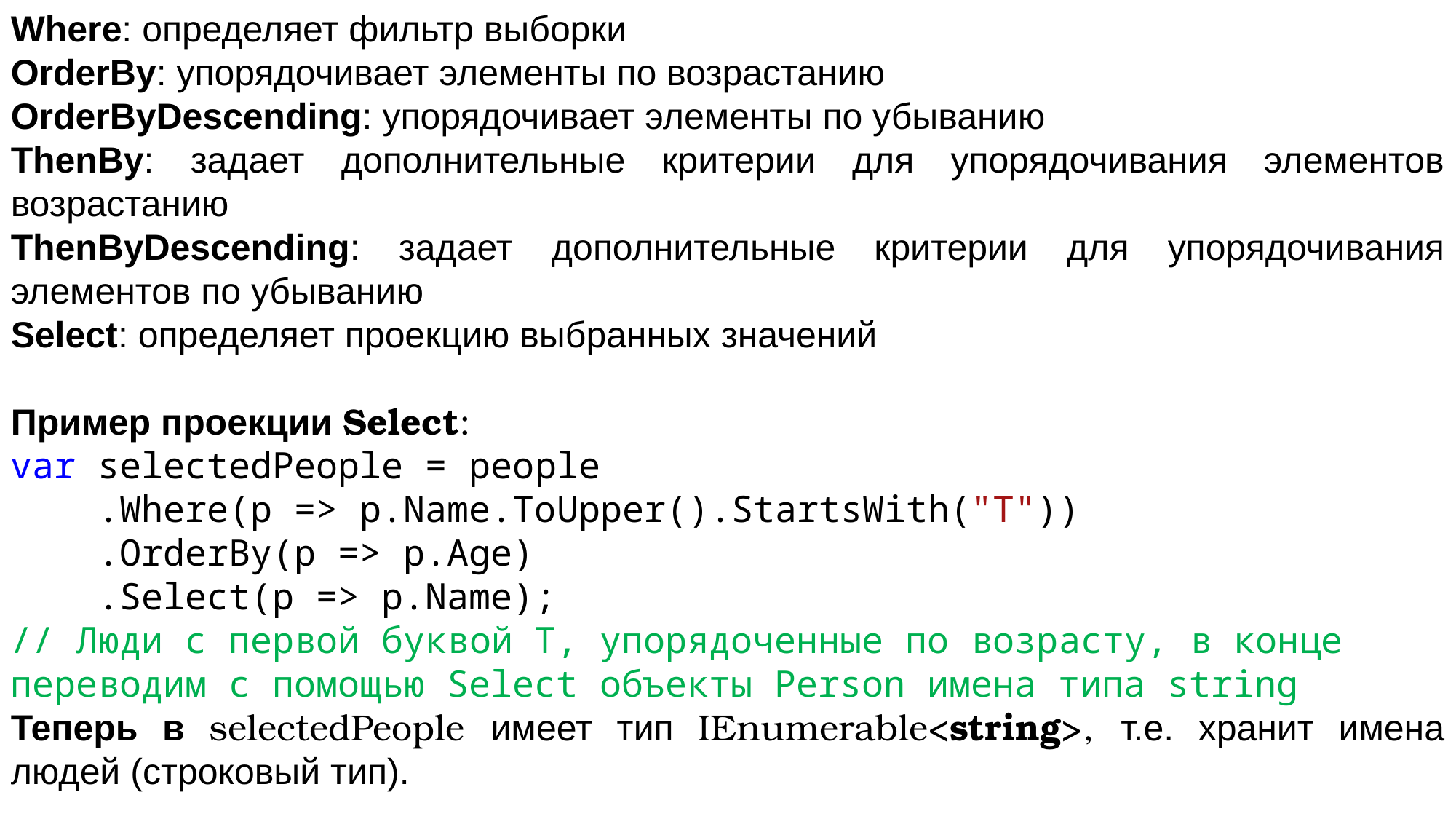

Where: определяет фильтр выборки
OrderBy: упорядочивает элементы по возрастанию
OrderByDescending: упорядочивает элементы по убыванию
ThenBy: задает дополнительные критерии для упорядочивания элементов возрастанию
ThenByDescending: задает дополнительные критерии для упорядочивания элементов по убыванию
Select: определяет проекцию выбранных значений

Пример проекции Select:
var selectedPeople = people
    .Where(p => p.Name.ToUpper().StartsWith("T"))
    .OrderBy(p => p.Age)
    .Select(p => p.Name);
// Люди с первой буквой T, упорядоченные по возрасту, в конце переводим с помощью Select объекты Person имена типа string
Теперь в selectedPeople имеет тип IEnumerable<string>, т.е. хранит имена людей (строковый тип).